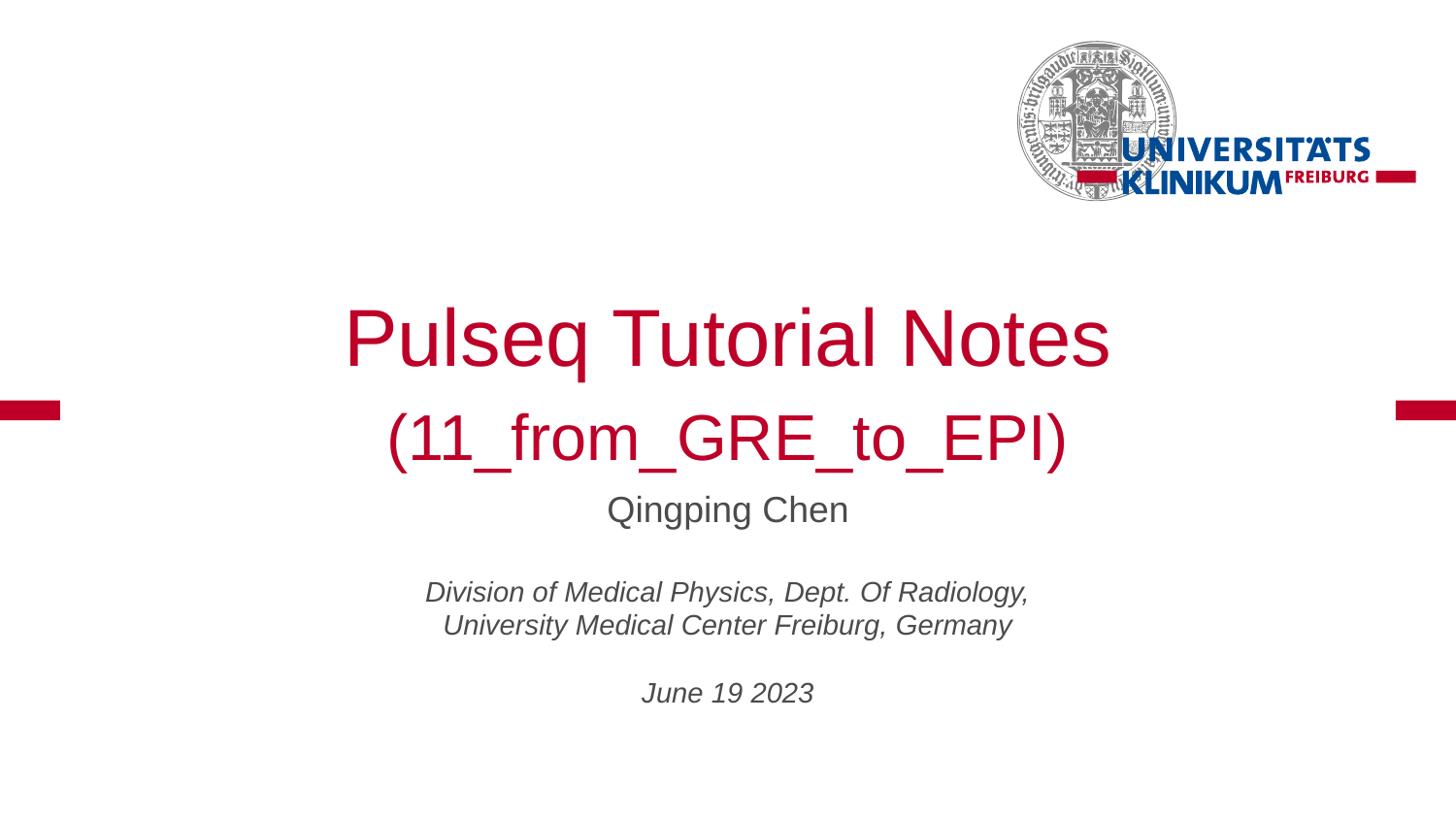

Pulseq Tutorial Notes
(11_from_GRE_to_EPI)
# Qingping Chen Division of Medical Physics, Dept. Of Radiology, University Medical Center Freiburg, Germany June 19 2023